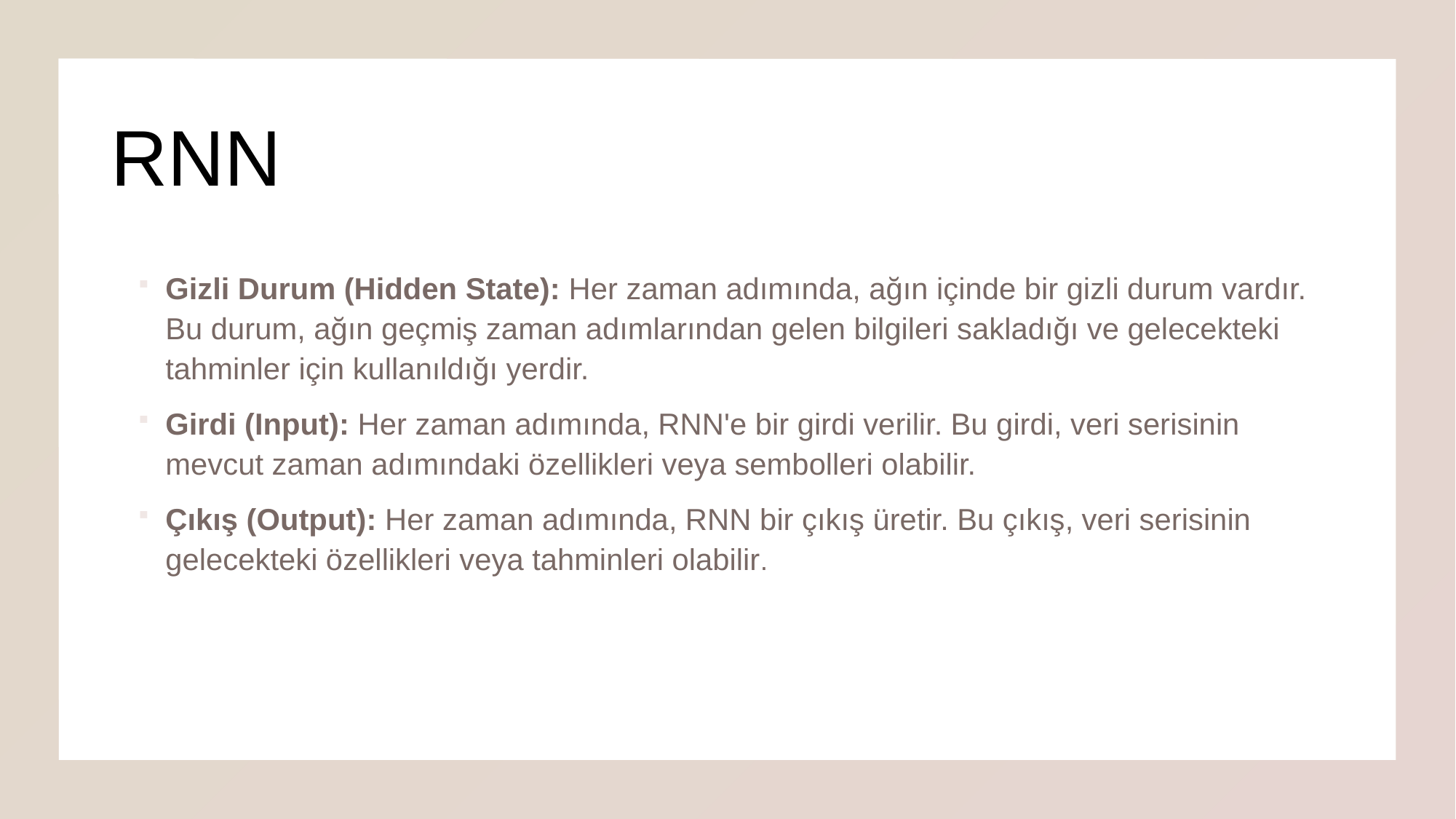

# RNN
Gizli Durum (Hidden State): Her zaman adımında, ağın içinde bir gizli durum vardır. Bu durum, ağın geçmiş zaman adımlarından gelen bilgileri sakladığı ve gelecekteki tahminler için kullanıldığı yerdir.
Girdi (Input): Her zaman adımında, RNN'e bir girdi verilir. Bu girdi, veri serisinin mevcut zaman adımındaki özellikleri veya sembolleri olabilir.
Çıkış (Output): Her zaman adımında, RNN bir çıkış üretir. Bu çıkış, veri serisinin gelecekteki özellikleri veya tahminleri olabilir.